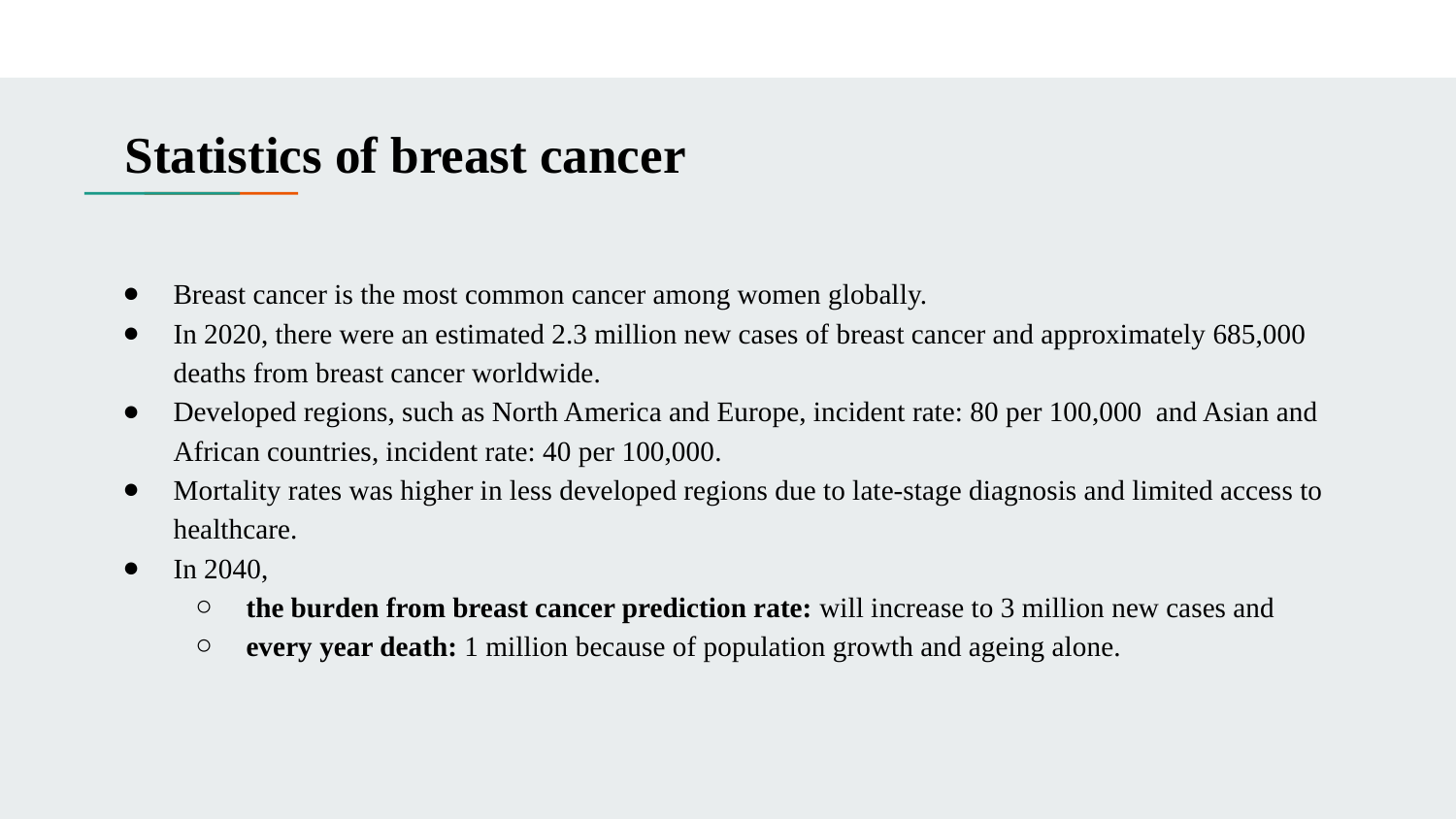

Statistics of breast cancer
Breast cancer is the most common cancer among women globally.
In 2020, there were an estimated 2.3 million new cases of breast cancer and approximately 685,000 deaths from breast cancer worldwide.
Developed regions, such as North America and Europe, incident rate: 80 per 100,000  and Asian and African countries, incident rate: 40 per 100,000.
Mortality rates was higher in less developed regions due to late-stage diagnosis and limited access to healthcare.
In 2040,
the burden from breast cancer prediction rate: will increase to 3 million new cases and
every year death: 1 million because of population growth and ageing alone.